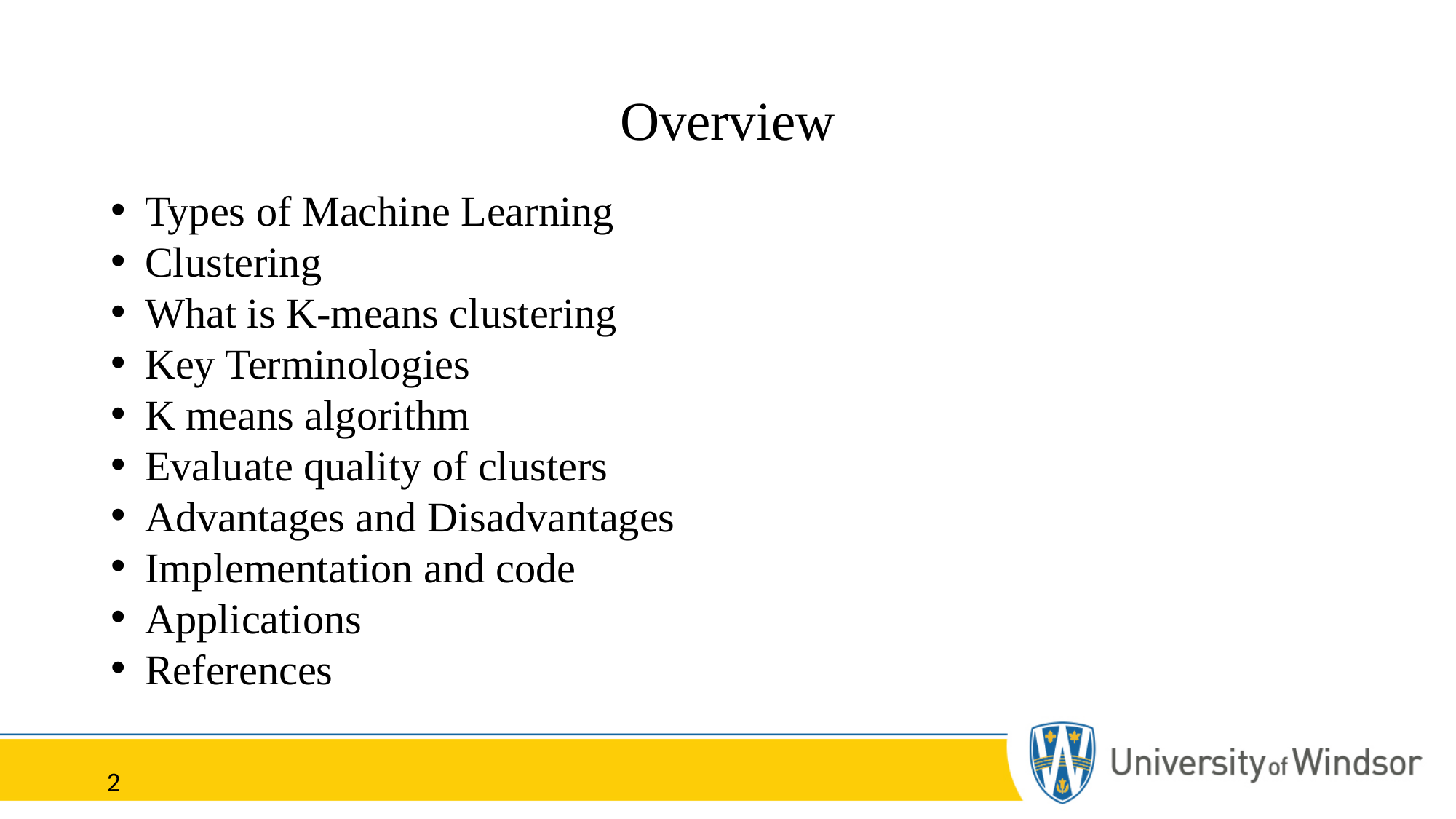

# Overview
Types of Machine Learning
Clustering
What is K-means clustering
Key Terminologies
K means algorithm
Evaluate quality of clusters
Advantages and Disadvantages
Implementation and code
Applications
References

2